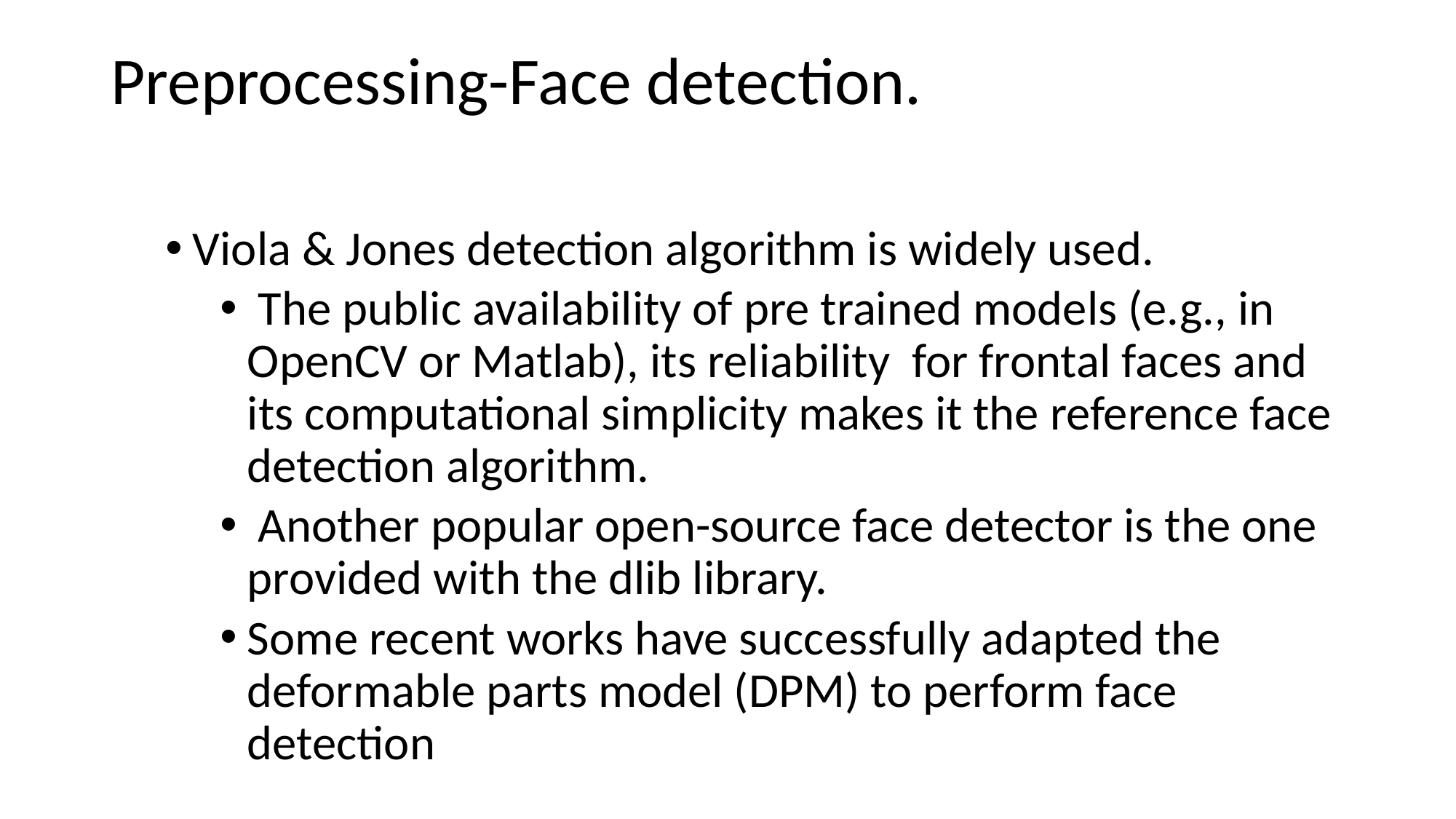

# Preprocessing-Face detection.
Viola & Jones detection algorithm is widely used.
 The public availability of pre trained models (e.g., in OpenCV or Matlab), its reliability  for frontal faces and its computational simplicity makes it the reference face detection algorithm.
 Another popular open-source face detector is the one provided with the dlib library.
Some recent works have successfully adapted the deformable parts model (DPM) to perform face detection